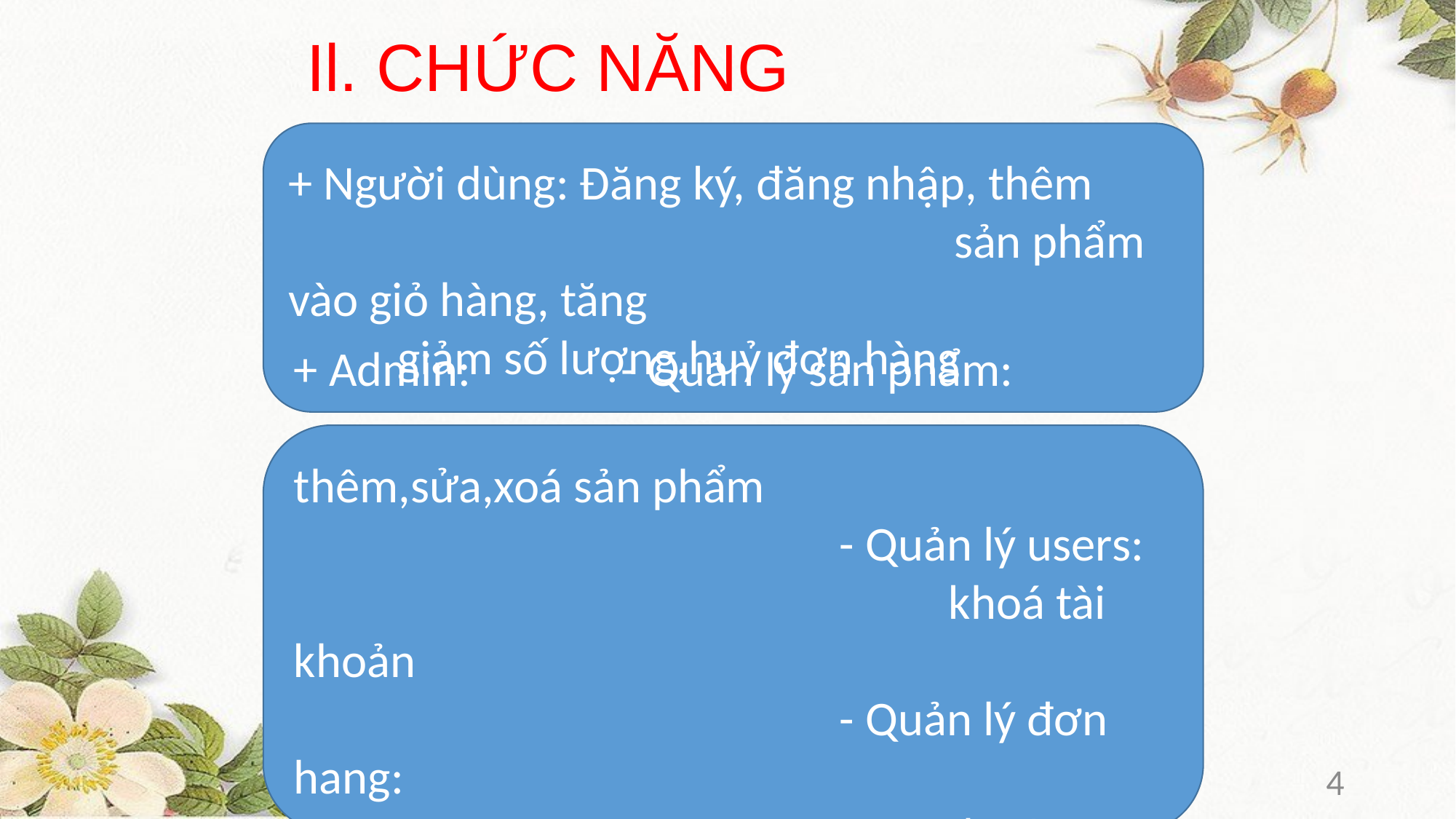

Il. CHỨC NĂNG

+ Người dùng: Đăng ký, đăng nhập, thêm                      					 sản phẩm vào giỏ hàng, tăng 						giảm số lượng,huỷ đơn hàng

+ Admin: 		- Quản lý sản phẩm:
						thêm,sửa,xoá sản phẩm
					- Quản lý users:
						khoá tài khoản
					- Quản lý đơn hang:
						duyệt đơn,huỷ đơn

4